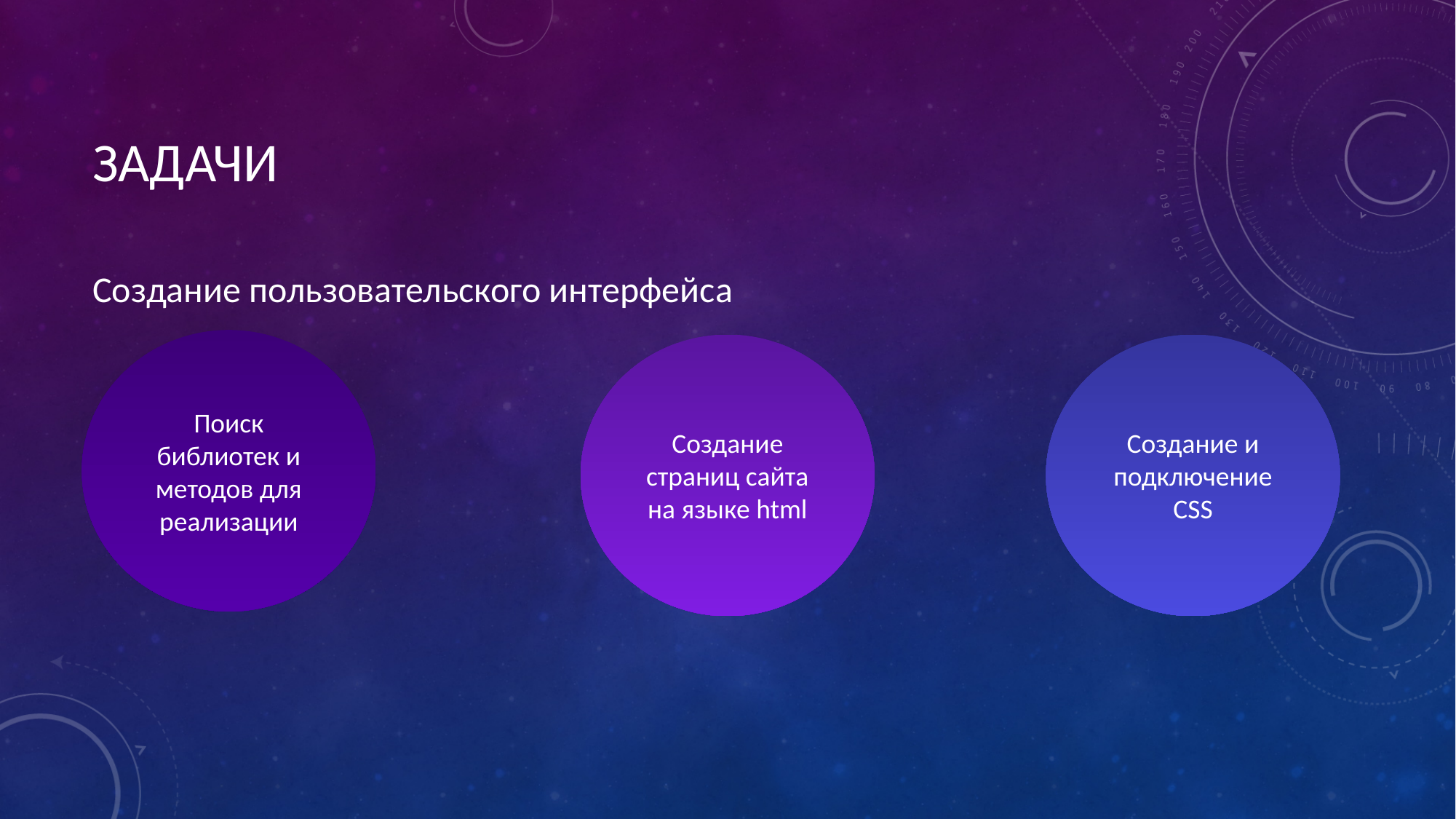

# Задачи

Создание пользовательского интерфейса

Поиск библиотек и методов для реализации
Создание страниц сайта на языке html
Создание и подключение CSS